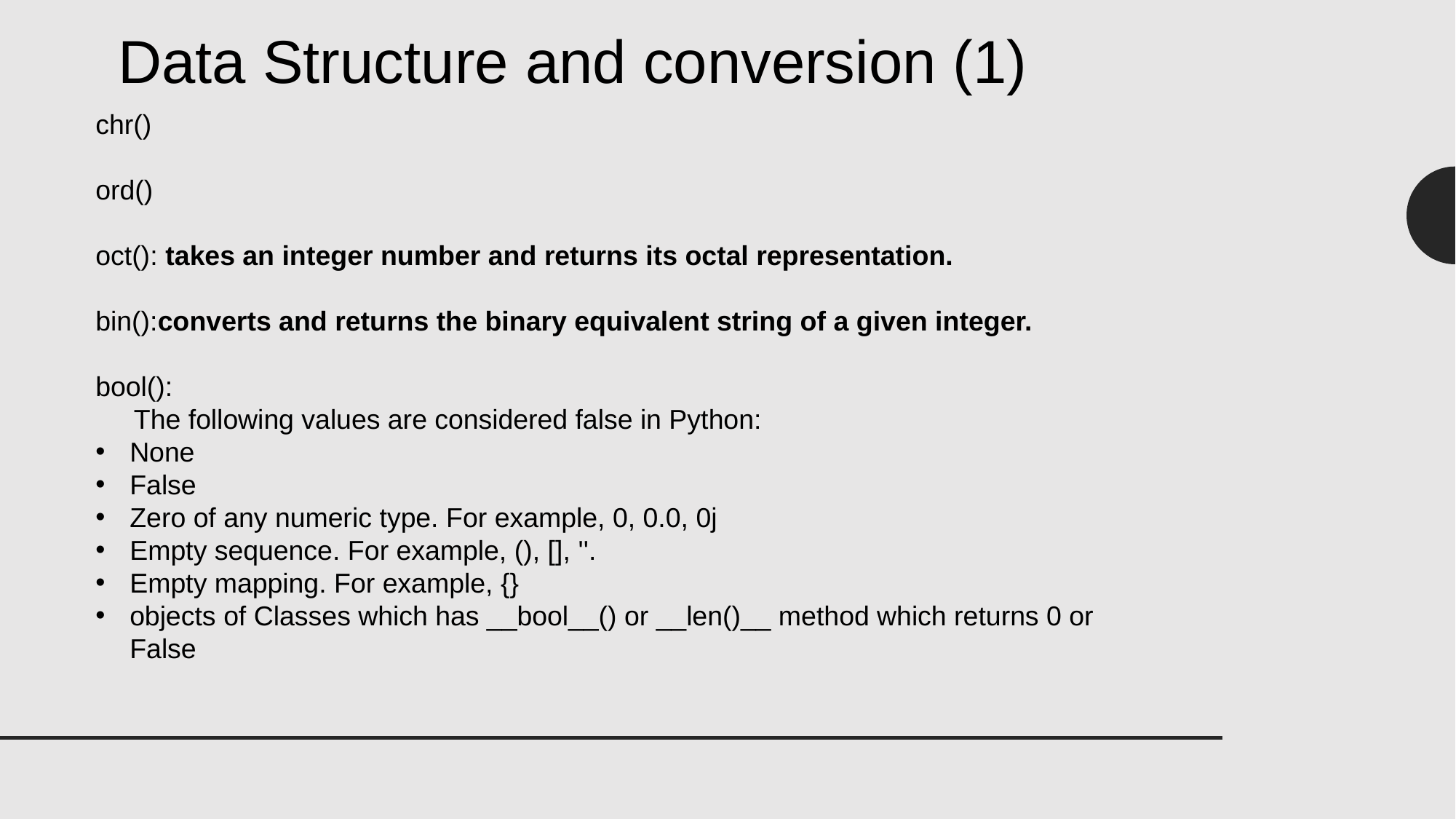

Data Structure and conversion (1)
chr()

ord()

oct(): takes an integer number and returns its octal representation.

bin():converts and returns the binary equivalent string of a given integer.

bool():
     The following values are considered false in Python:
None
False
Zero of any numeric type. For example, 0, 0.0, 0j
Empty sequence. For example, (), [], ''.
Empty mapping. For example, {}
objects of Classes which has __bool__() or __len()__ method which returns 0 or False